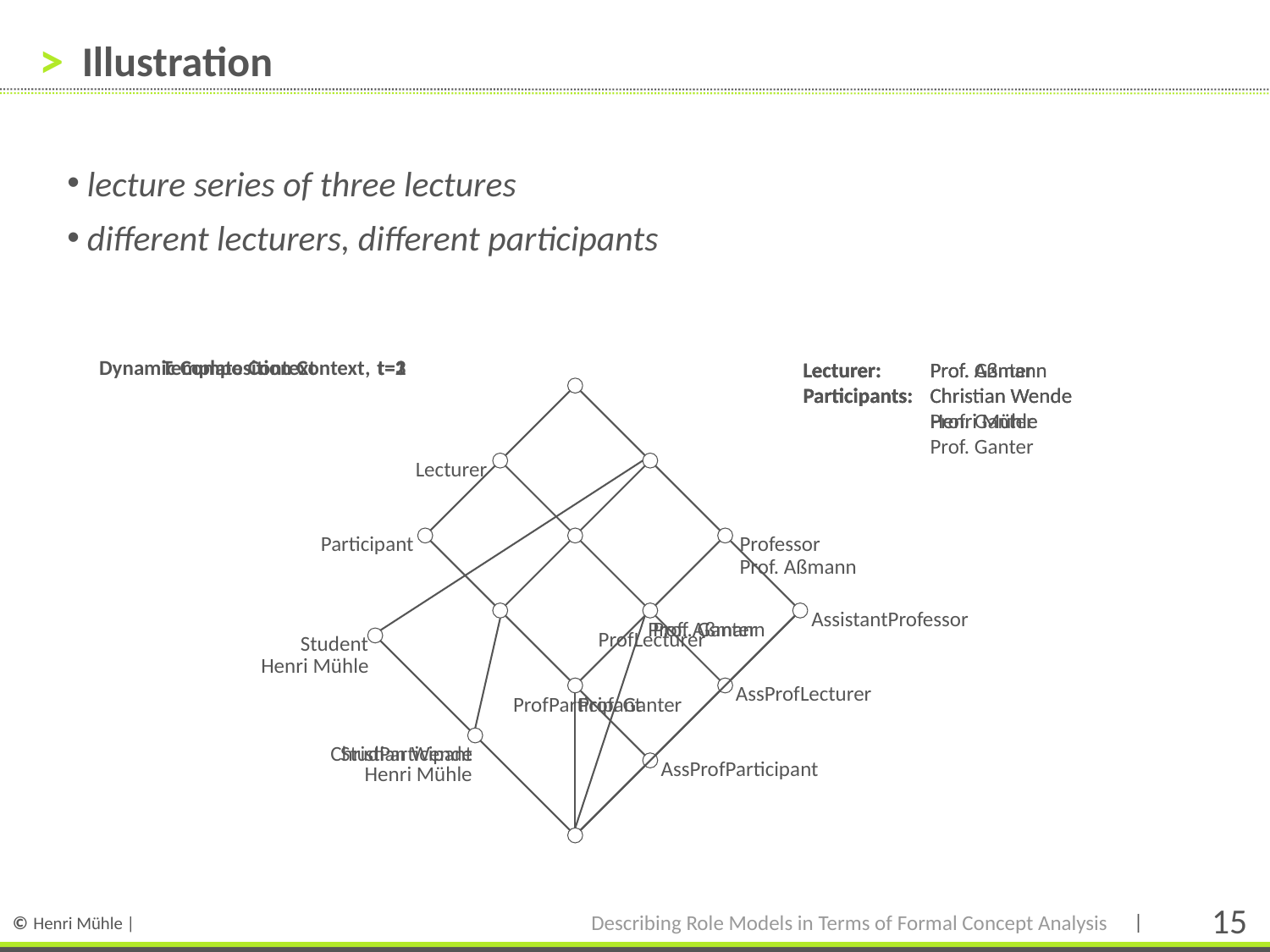

# Illustration
lecture series of three lectures
different lecturers, different participants
Template Context
Dynamic Composition Context,
t=1
t=2
t=3
Lecturer: 	Prof. Aßmann
Participants: 	Christian Wende
	Henri Mühle
	Prof. Ganter
Lecturer: 	Prof. Aßmann
Participants: 	Christian Wende
	Prof. Ganter
Lecturer: 	Prof. Ganter
Participants: 	Christian Wende
	Henri Mühle

Lecturer

Participant
Professor

Prof. Aßmann
AssistantProfessor

Prof. Aßmann
Prof. Ganter
ProfLecturer
Student

Henri Mühle
AssProfLecturer

ProfParticipant
Prof. Ganter

Christian Wende
StudParticipant
AssProfParticipant

Henri Mühle

Describing Role Models in Terms of Formal Concept Analysis